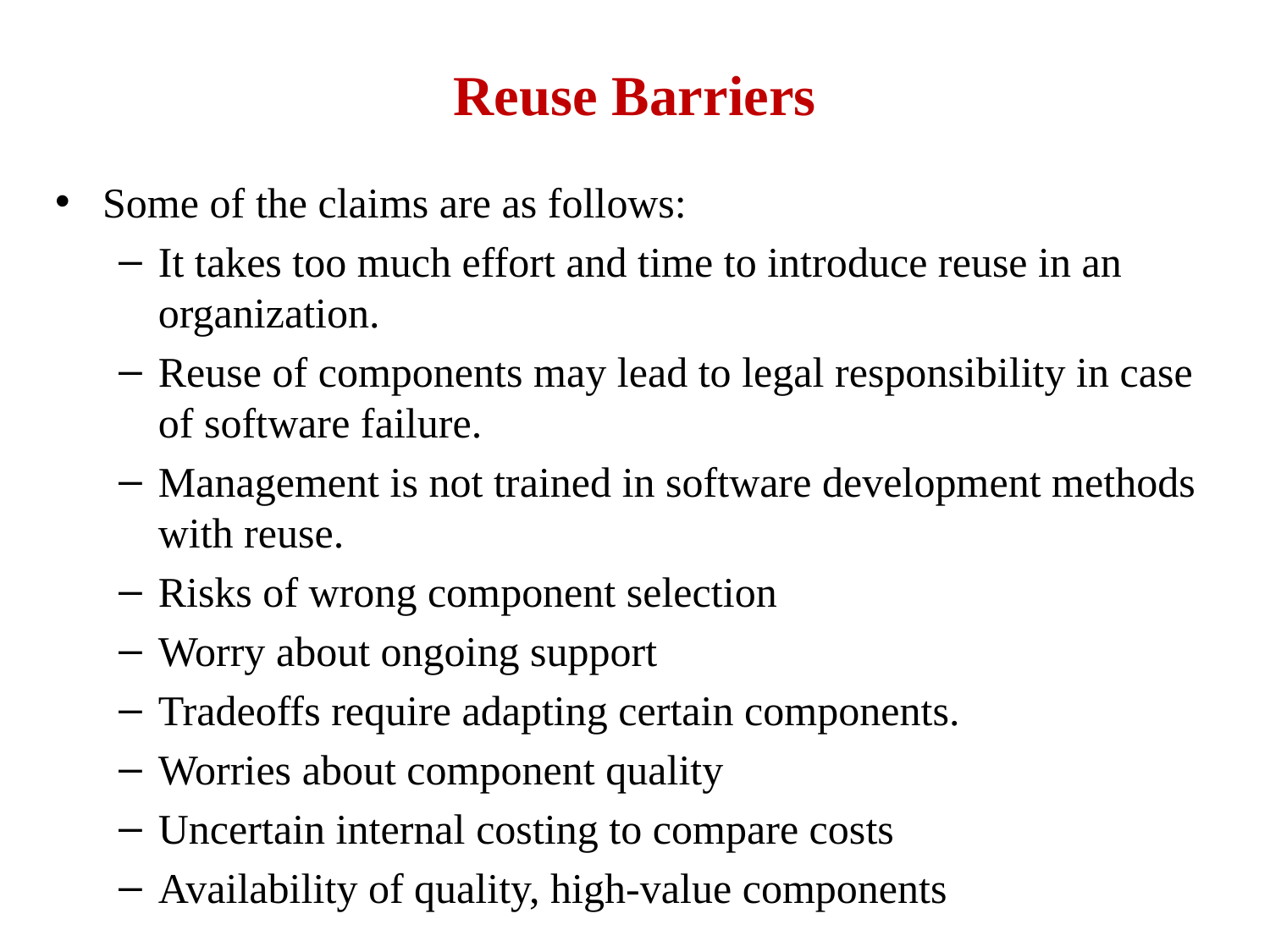

# Reuse Barriers
Some of the claims are as follows:
It takes too much effort and time to introduce reuse in an organization.
Reuse of components may lead to legal responsibility in case of software failure.
Management is not trained in software development methods with reuse.
Risks of wrong component selection
Worry about ongoing support
Tradeoffs require adapting certain components.
Worries about component quality
Uncertain internal costing to compare costs
Availability of quality, high-value components